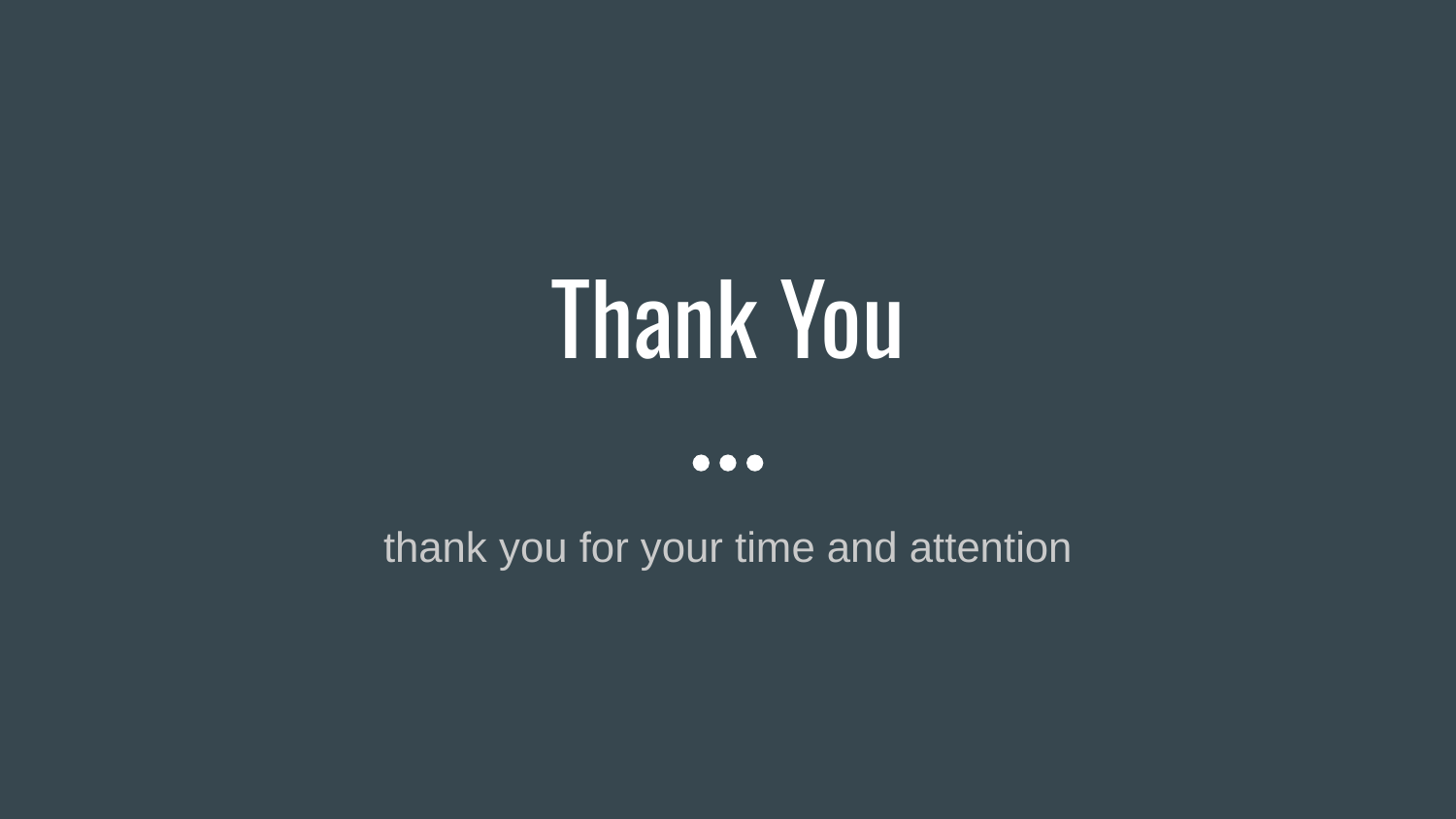

# Thank You
thank you for your time and attention